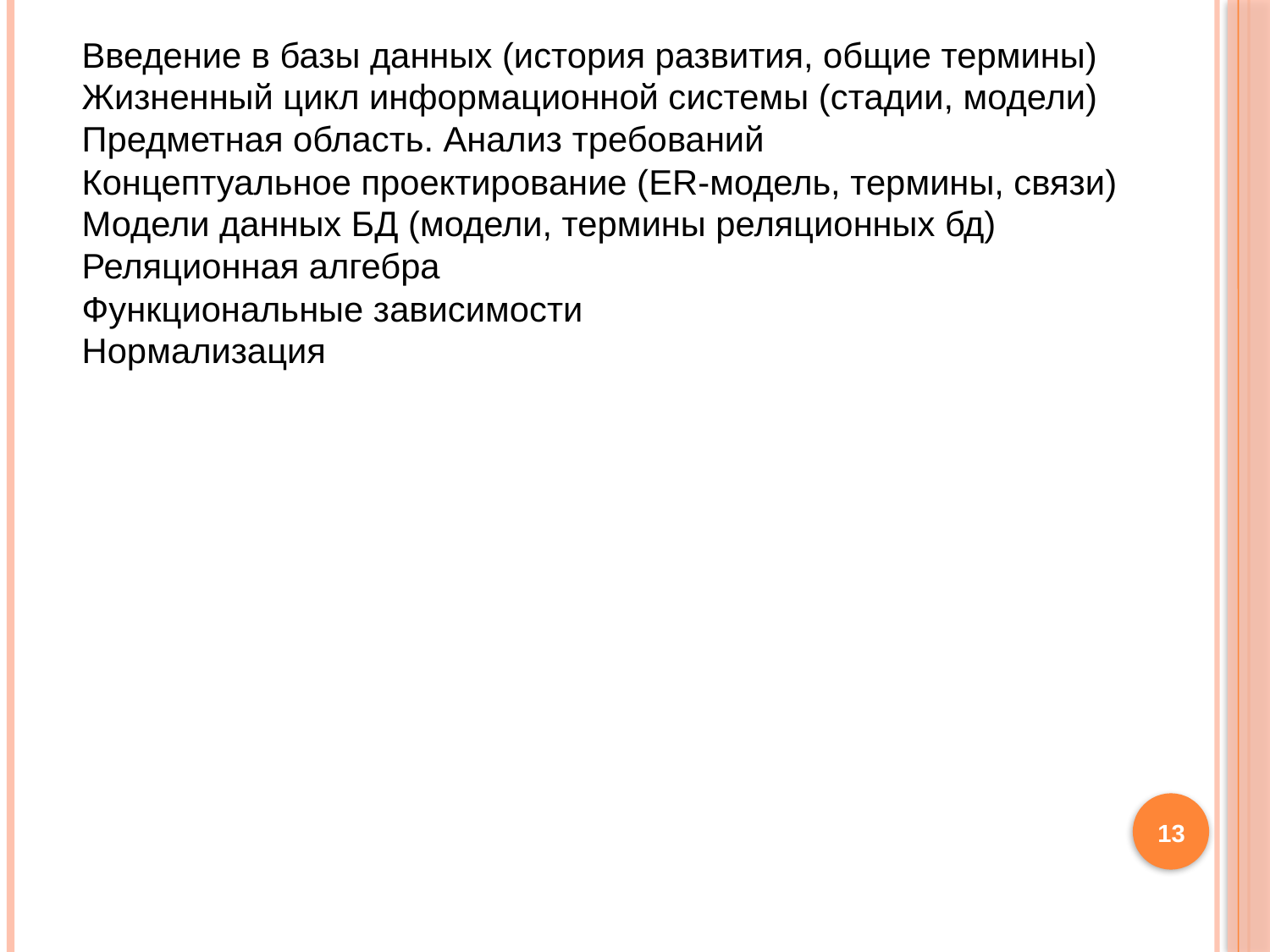

Введение в базы данных (история развития, общие термины)
Жизненный цикл информационной системы (стадии, модели) Предметная область. Анализ требований
Концептуальное проектирование (ER-модель, термины, связи)
Модели данных БД (модели, термины реляционных бд)
Реляционная алгебра
Функциональные зависимости
Нормализация
13